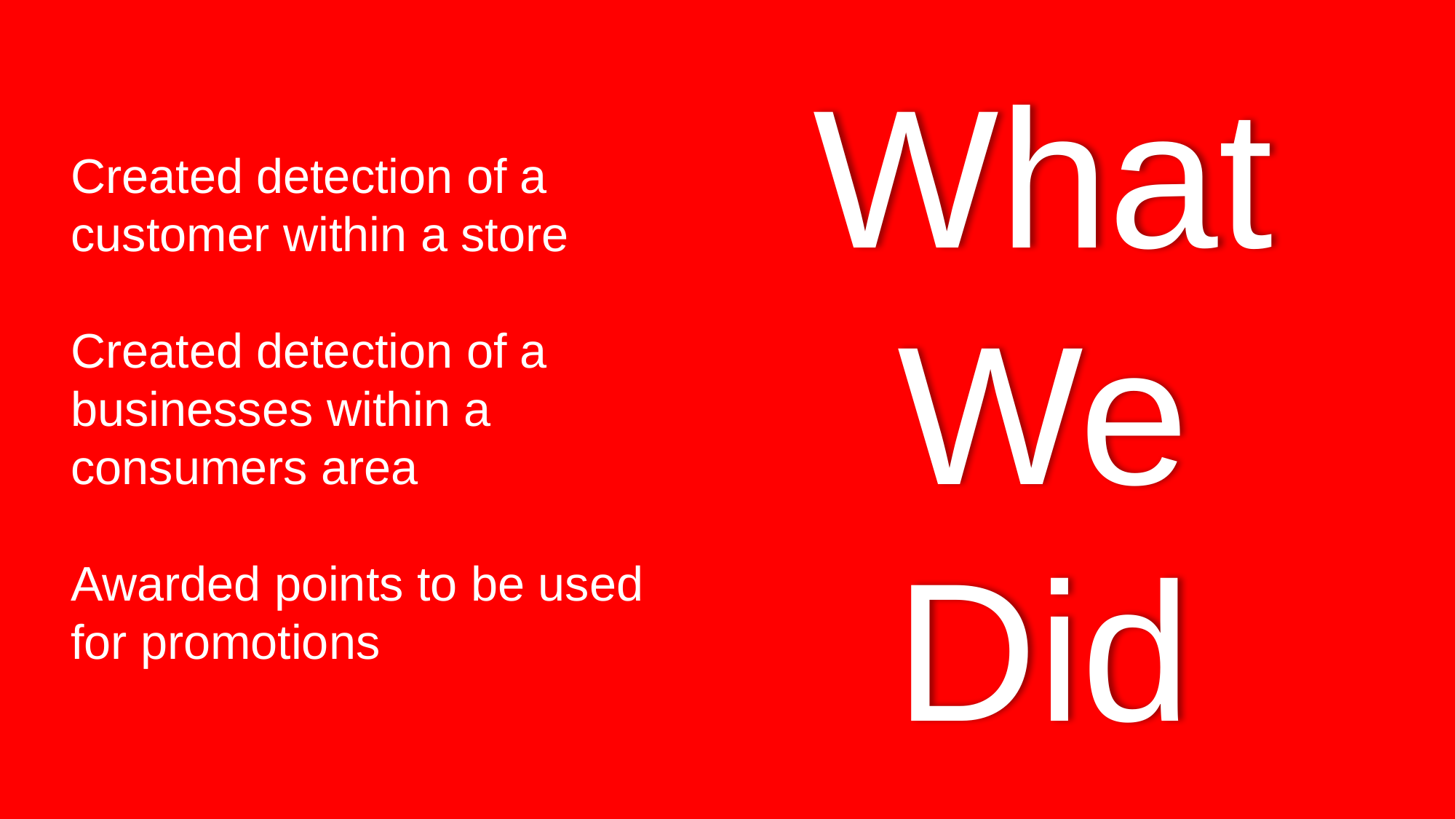

What
We
Did
Created detection of a customer within a store
Created detection of a businesses within a consumers area

Awarded points to be used for promotions